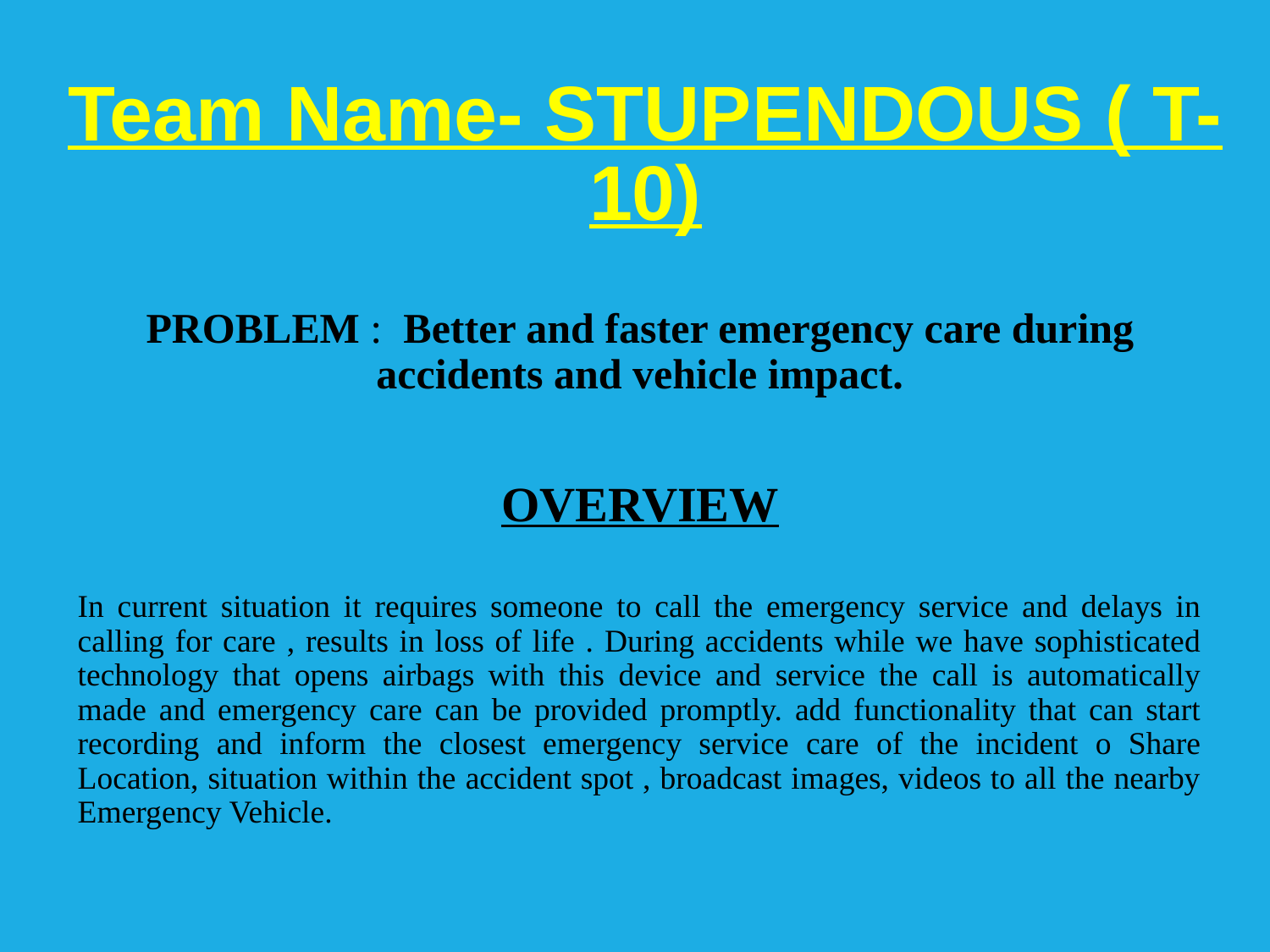

# Team Name- STUPENDOUS ( T-10)

PROBLEM :  Better and faster emergency care during accidents and vehicle impact.

OVERVIEW

In current situation it requires someone to call the emergency service and delays in calling for care , results in loss of life . During accidents while we have sophisticated technology that opens airbags with this device and service the call is automatically made and emergency care can be provided promptly. add functionality that can start recording and inform the closest emergency service care of the incident o Share Location, situation within the accident spot , broadcast images, videos to all the nearby Emergency Vehicle.